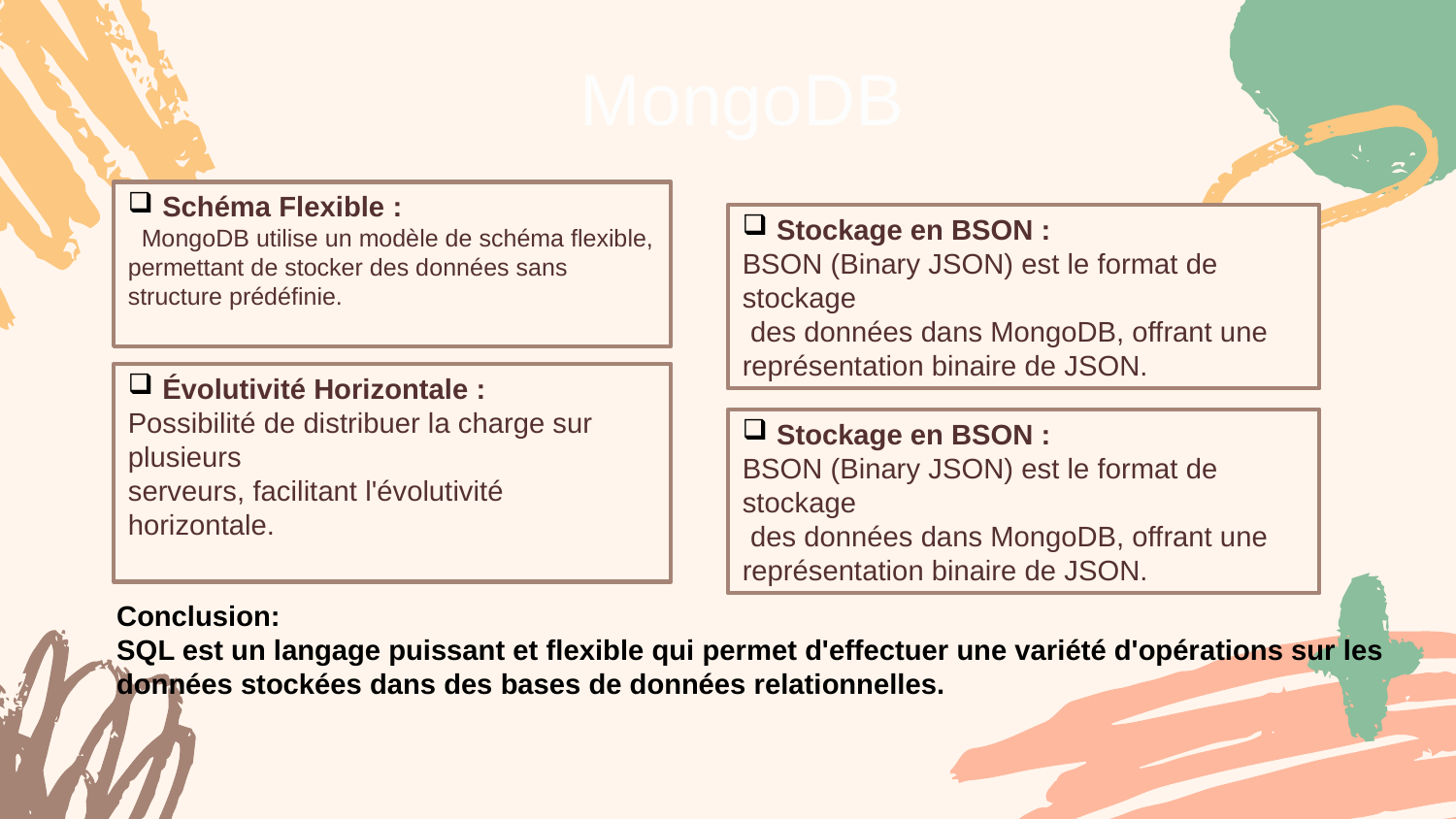

MongoDB
Schéma Flexible :
  MongoDB utilise un modèle de schéma flexible, permettant de stocker des données sans structure prédéfinie.

Stockage en BSON :
BSON (Binary JSON) est le format de stockage
 des données dans MongoDB, offrant une représentation binaire de JSON.
Évolutivité Horizontale :
Possibilité de distribuer la charge sur plusieurs
serveurs, facilitant l'évolutivité horizontale.

Stockage en BSON :
BSON (Binary JSON) est le format de stockage
 des données dans MongoDB, offrant une représentation binaire de JSON.
Conclusion:
SQL est un langage puissant et flexible qui permet d'effectuer une variété d'opérations sur les données stockées dans des bases de données relationnelles.